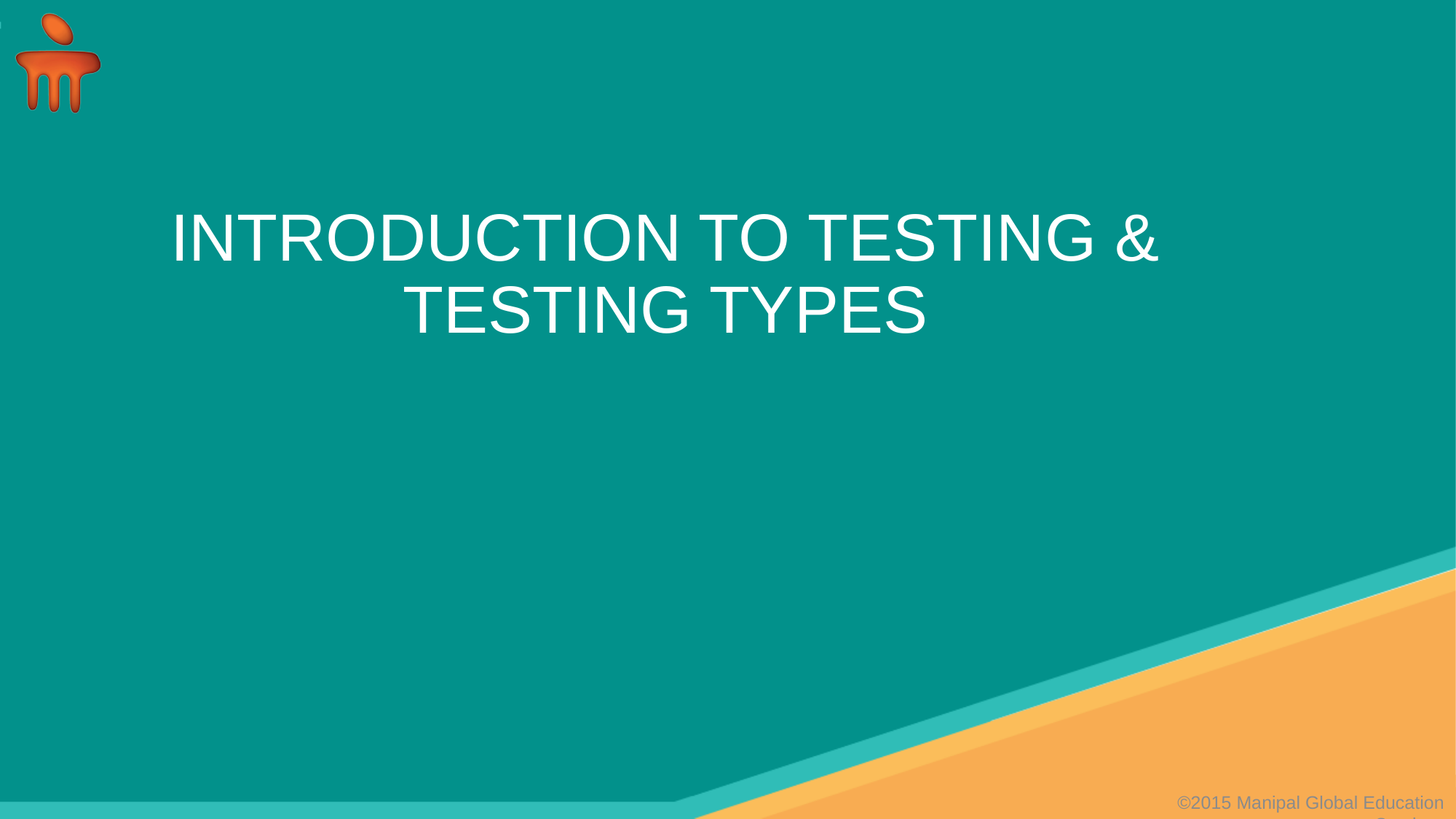

# INTRODUCTION TO TESTING & TESTING TYPES